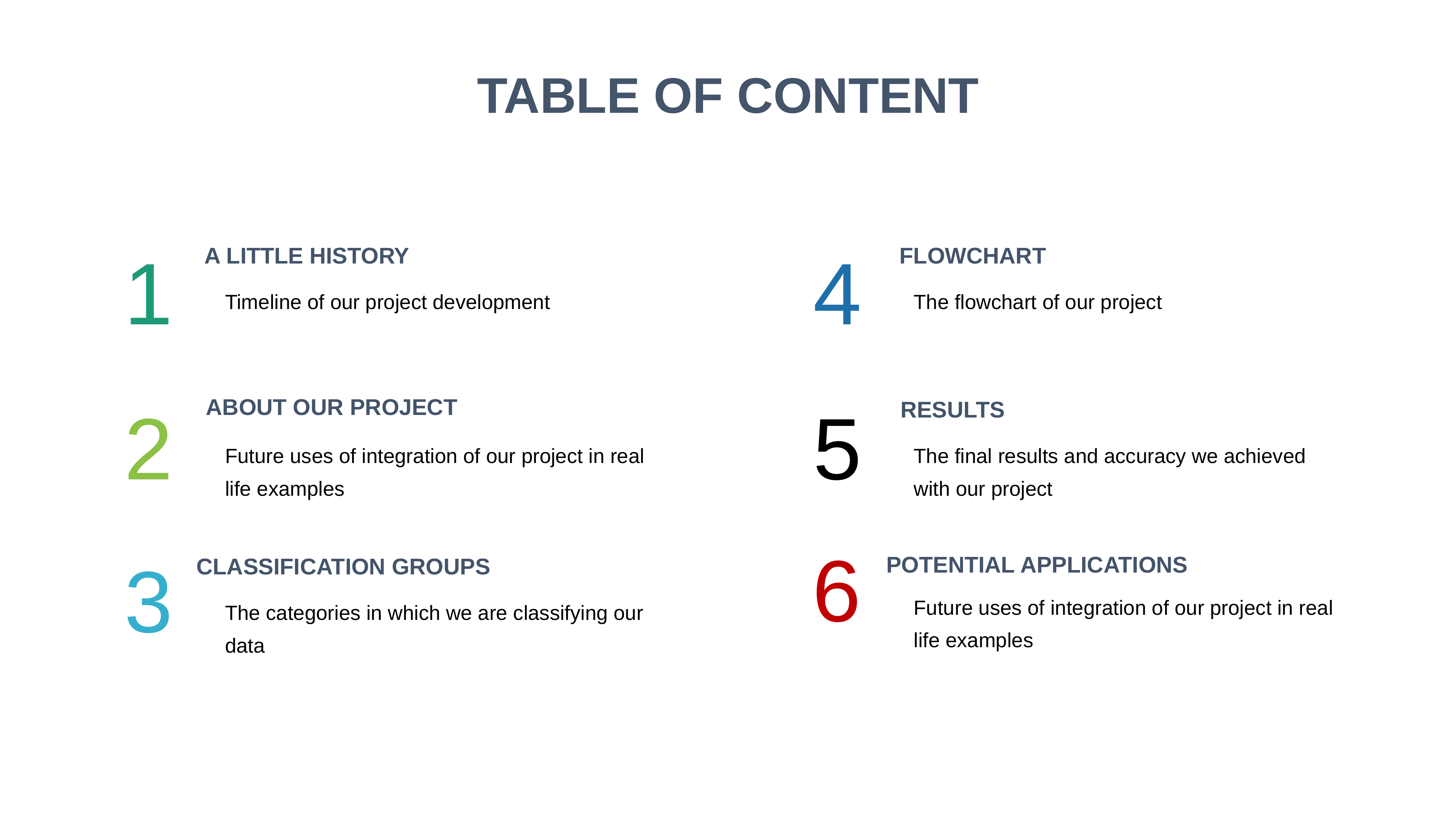

TABLE OF CONTENT
1
4
A LITTLE HISTORY
FLOWCHART
Timeline of our project development
The flowchart of our project
2
5
ABOUT OUR PROJECT
RESULTS
Future uses of integration of our project in real life examples
The final results and accuracy we achieved with our project
6
3
POTENTIAL APPLICATIONS
CLASSIFICATION GROUPS
Future uses of integration of our project in real life examples
The categories in which we are classifying our data